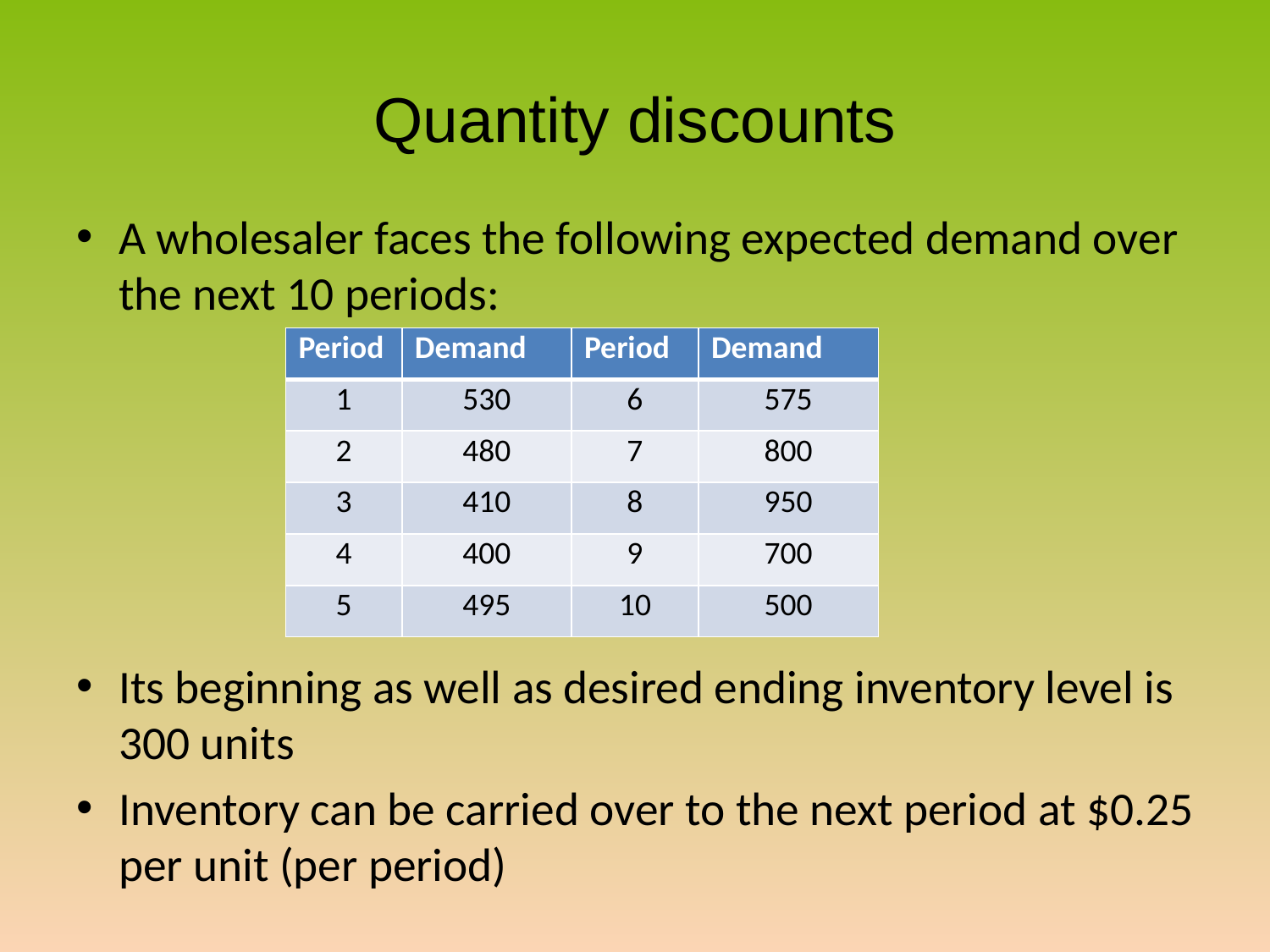

# Quantity discounts
A wholesaler faces the following expected demand over the next 10 periods:

Its beginning as well as desired ending inventory level is 300 units
Inventory can be carried over to the next period at $0.25 per unit (per period)
| Period | Demand | Period | Demand |
| --- | --- | --- | --- |
| 1 | 530 | 6 | 575 |
| 2 | 480 | 7 | 800 |
| 3 | 410 | 8 | 950 |
| 4 | 400 | 9 | 700 |
| 5 | 495 | 10 | 500 |